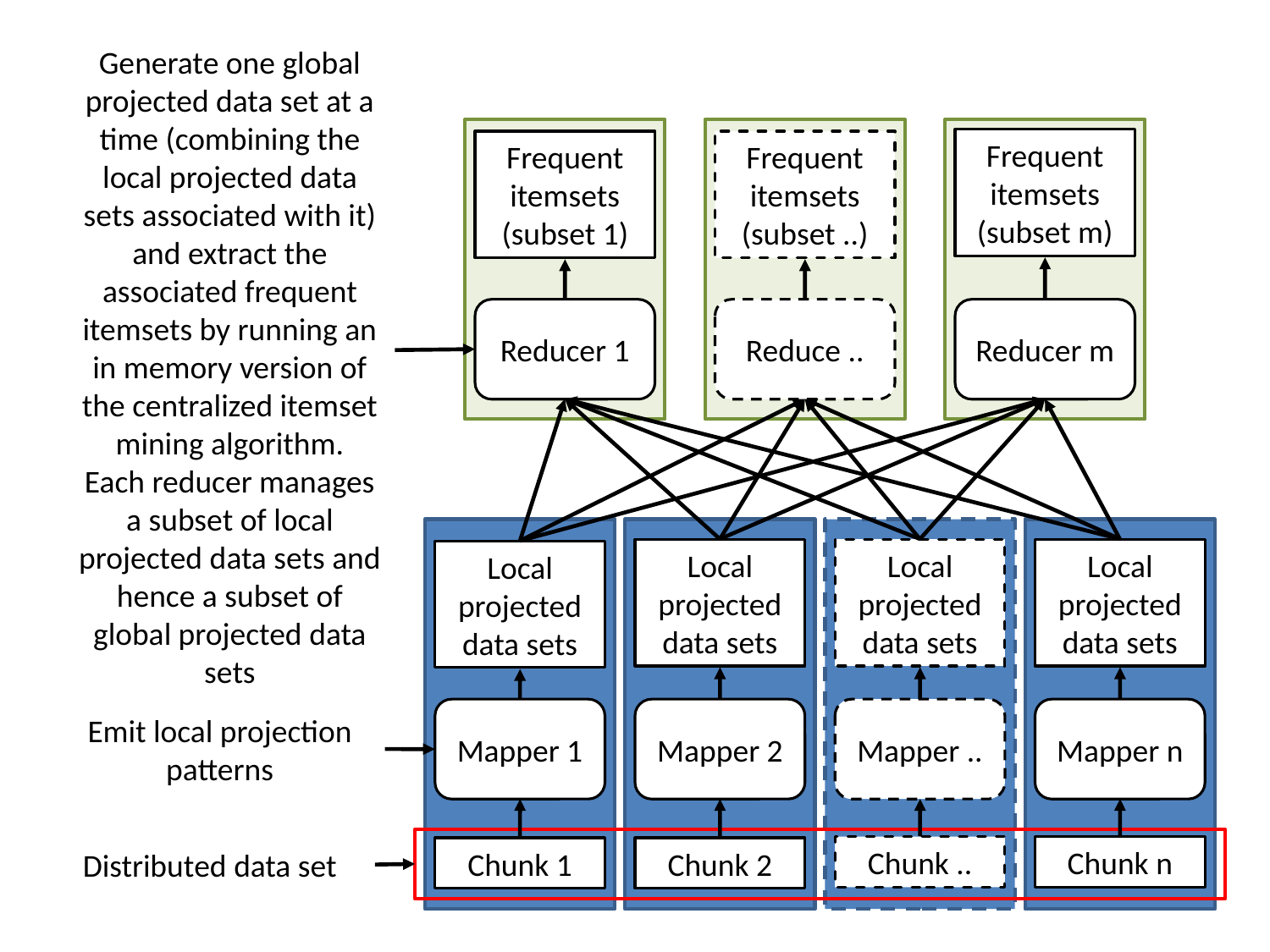

Generate one global projected data set at a time (combining the local projected data sets associated with it) and extract the associated frequent itemsets by running an in memory version of the centralized itemset mining algorithm.
Each reducer manages a subset of local projected data sets and hence a subset of global projected data sets

Frequent itemsets (subset m)
Frequent itemsets (subset 1)
Frequent itemsets (subset ..)

Reducer 1
Reduce ..
Reducer m

Local projected data sets
Local projected data sets
Local projected data sets
Local projected data sets

Mapper 1
Mapper 2
Mapper ..
Mapper n
Emit local projection patterns

Chunk ..
Chunk n
Chunk 1
Chunk 2
Distributed data set